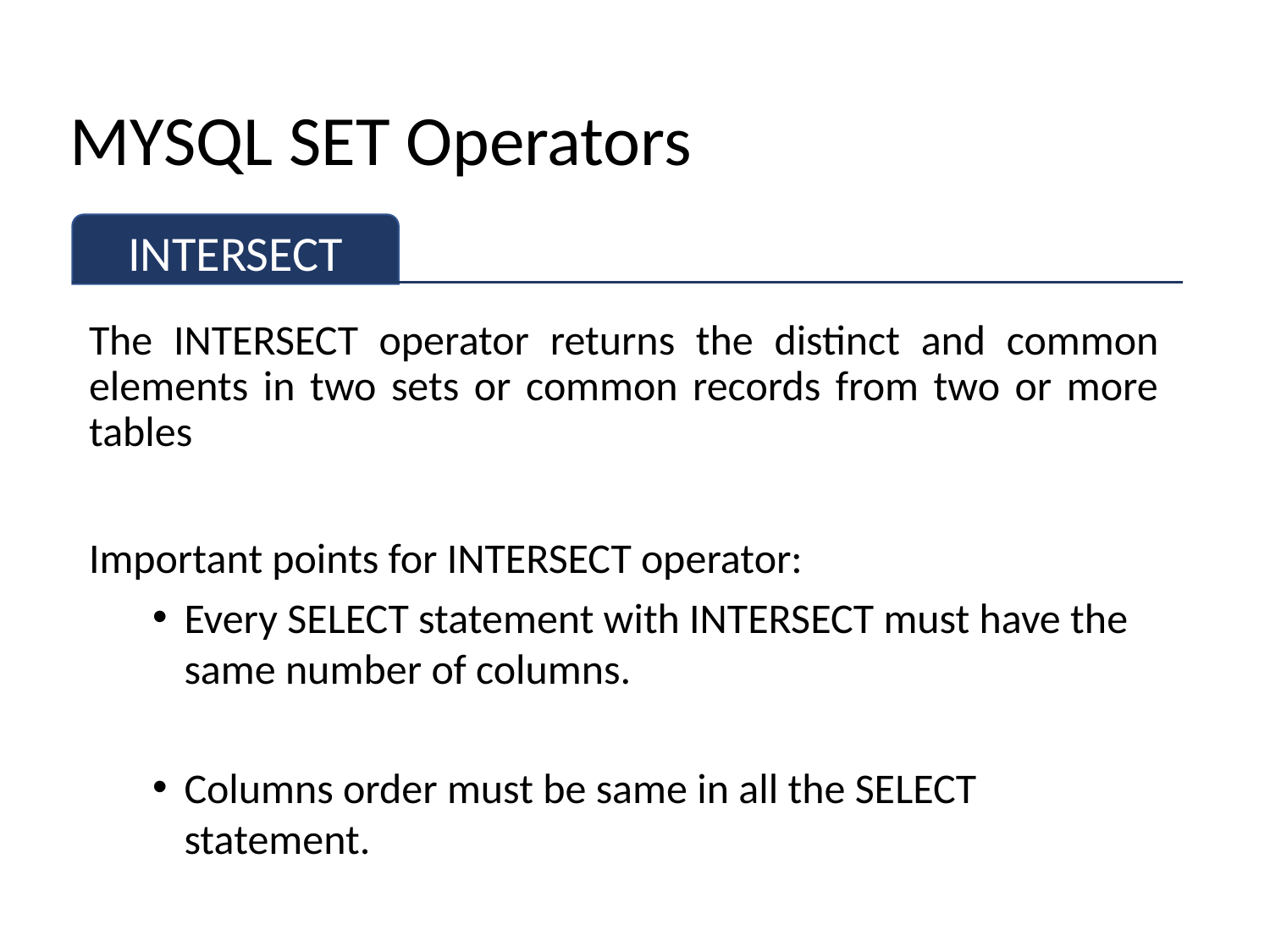

# MYSQL SET Operators
INTERSECT
The INTERSECT operator returns the distinct and common elements in two sets or common records from two or more tables

Important points for INTERSECT operator:
Every SELECT statement with INTERSECT must have the same number of columns.

Columns order must be same in all the SELECT statement.